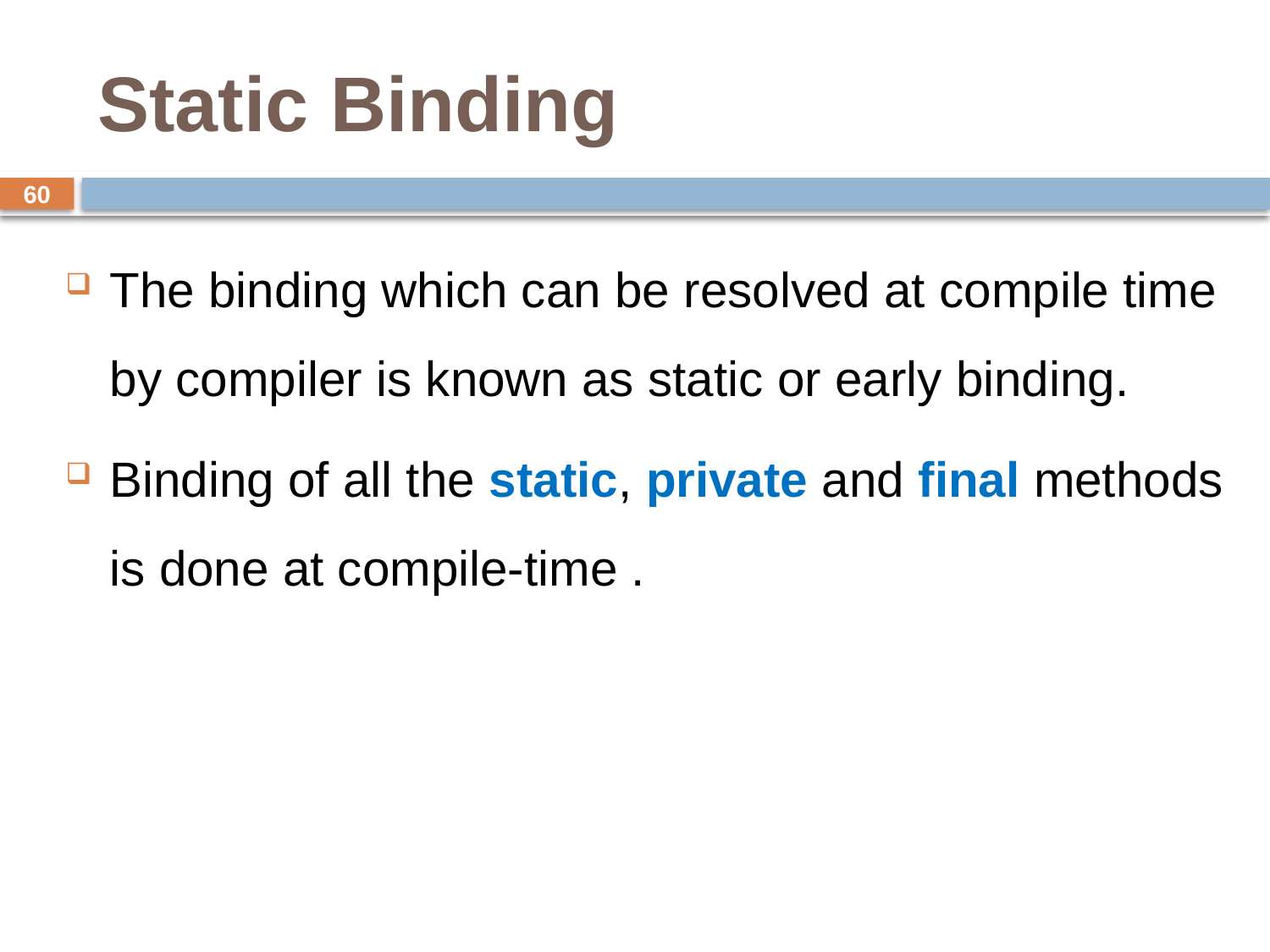

# Static Binding
60
The binding which can be resolved at compile time by compiler is known as static or early binding.
Binding of all the static, private and final methods is done at compile-time .